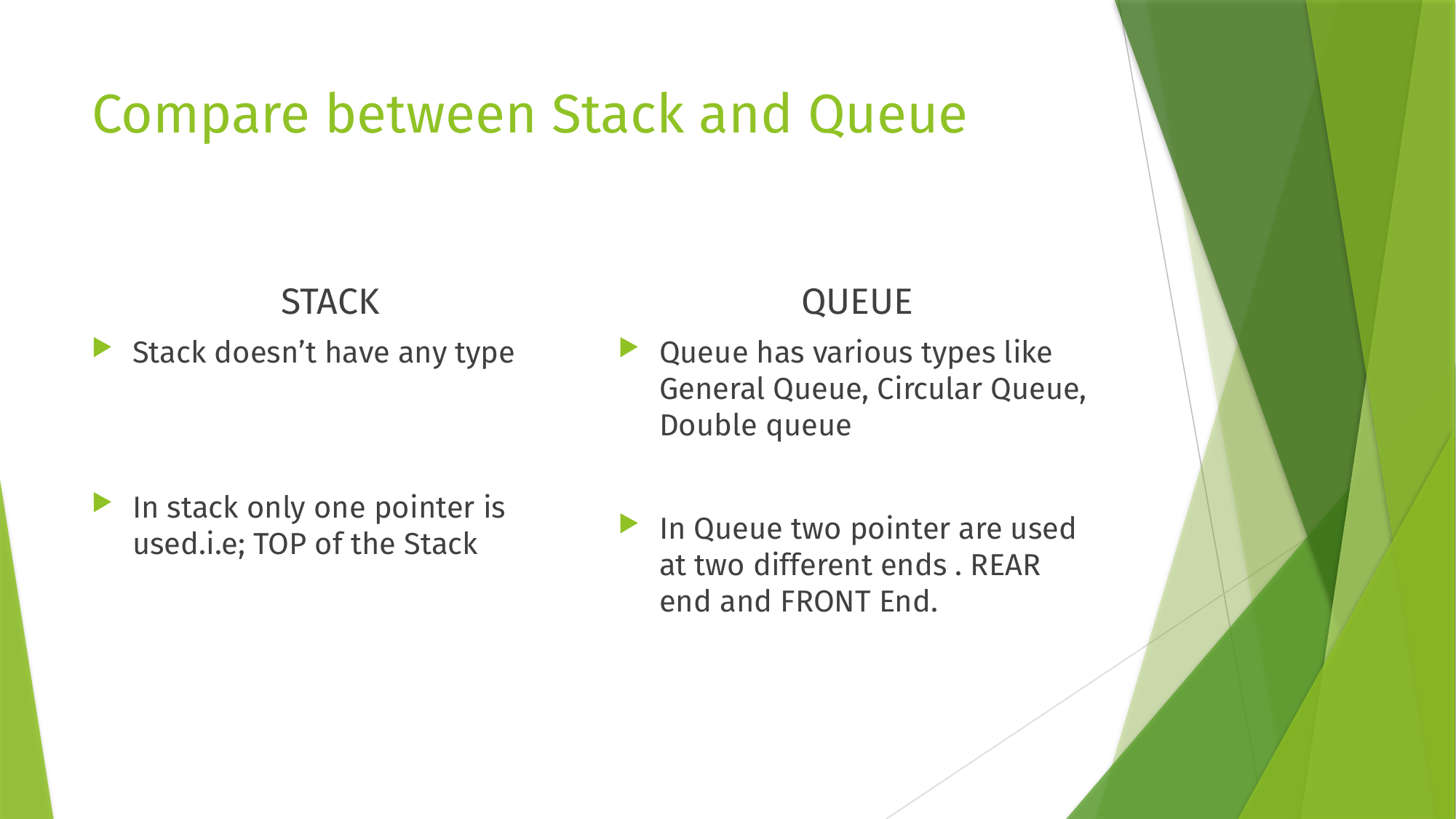

# Compare between Stack and Queue
STACK
QUEUE
Stack doesn’t have any type

In stack only one pointer is used.i.e; TOP of the Stack
Queue has various types like General Queue, Circular Queue, Double queue

In Queue two pointer are used at two different ends . REAR end and FRONT End.